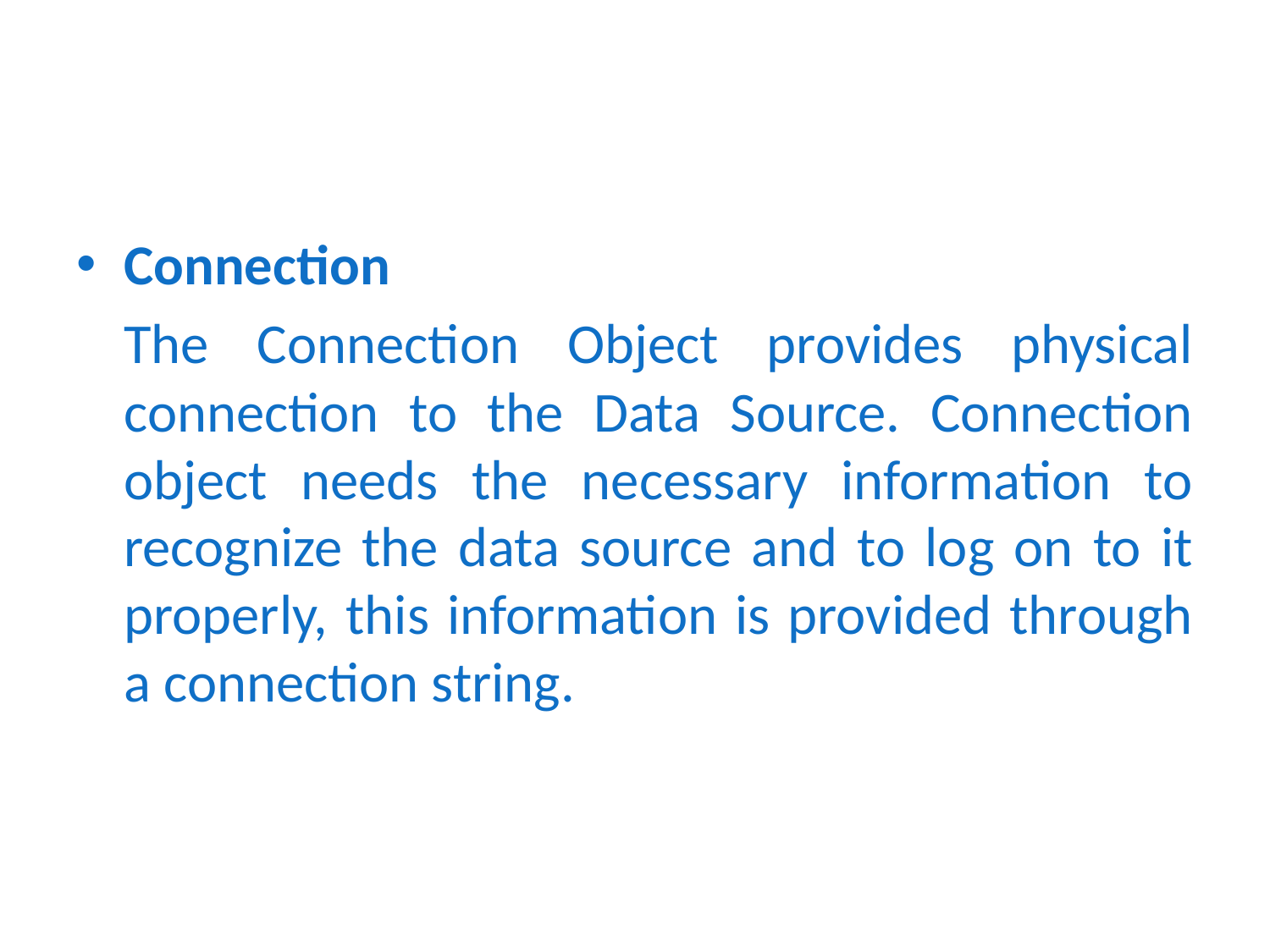

#
Connection
	The Connection Object provides physical connection to the Data Source. Connection object needs the necessary information to recognize the data source and to log on to it properly, this information is provided through a connection string.